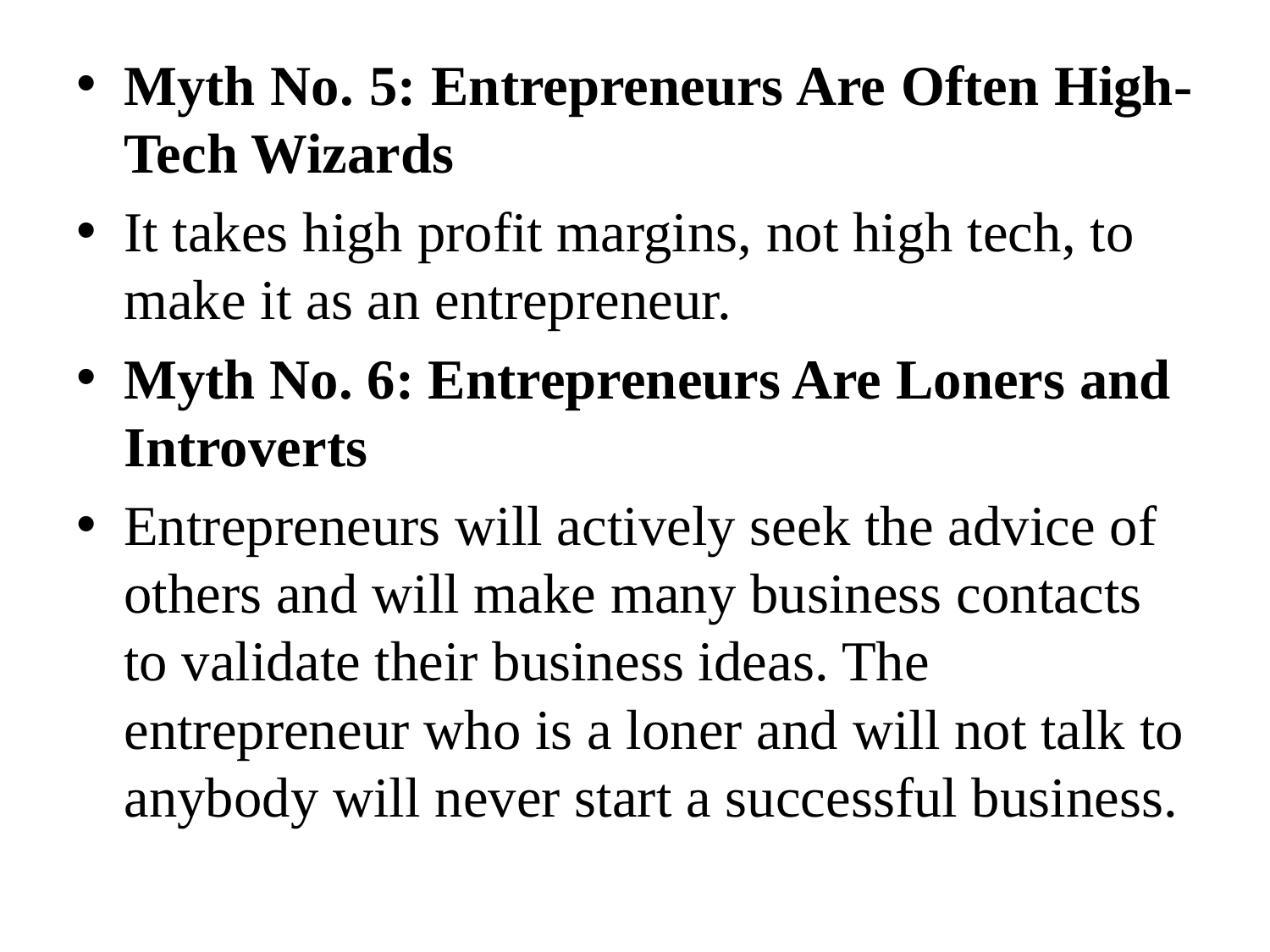

Myth No. 5: Entrepreneurs Are Often High-Tech Wizards
It takes high profit margins, not high tech, to make it as an entrepreneur.
Myth No. 6: Entrepreneurs Are Loners and Introverts
Entrepreneurs will actively seek the advice of others and will make many business contacts to validate their business ideas. The entrepreneur who is a loner and will not talk to anybody will never start a successful business.